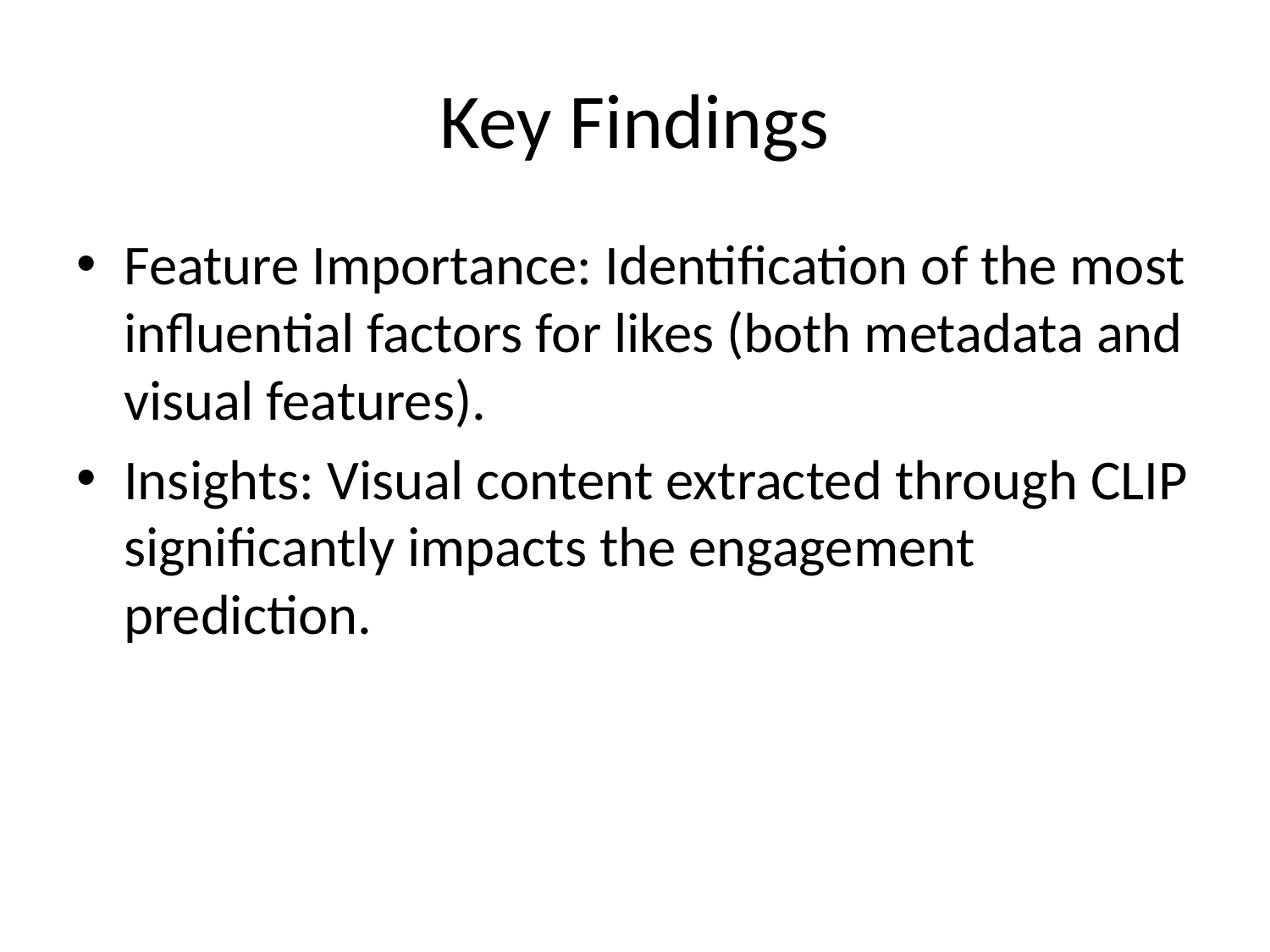

# Key Findings
Feature Importance: Identification of the most influential factors for likes (both metadata and visual features).
Insights: Visual content extracted through CLIP significantly impacts the engagement prediction.